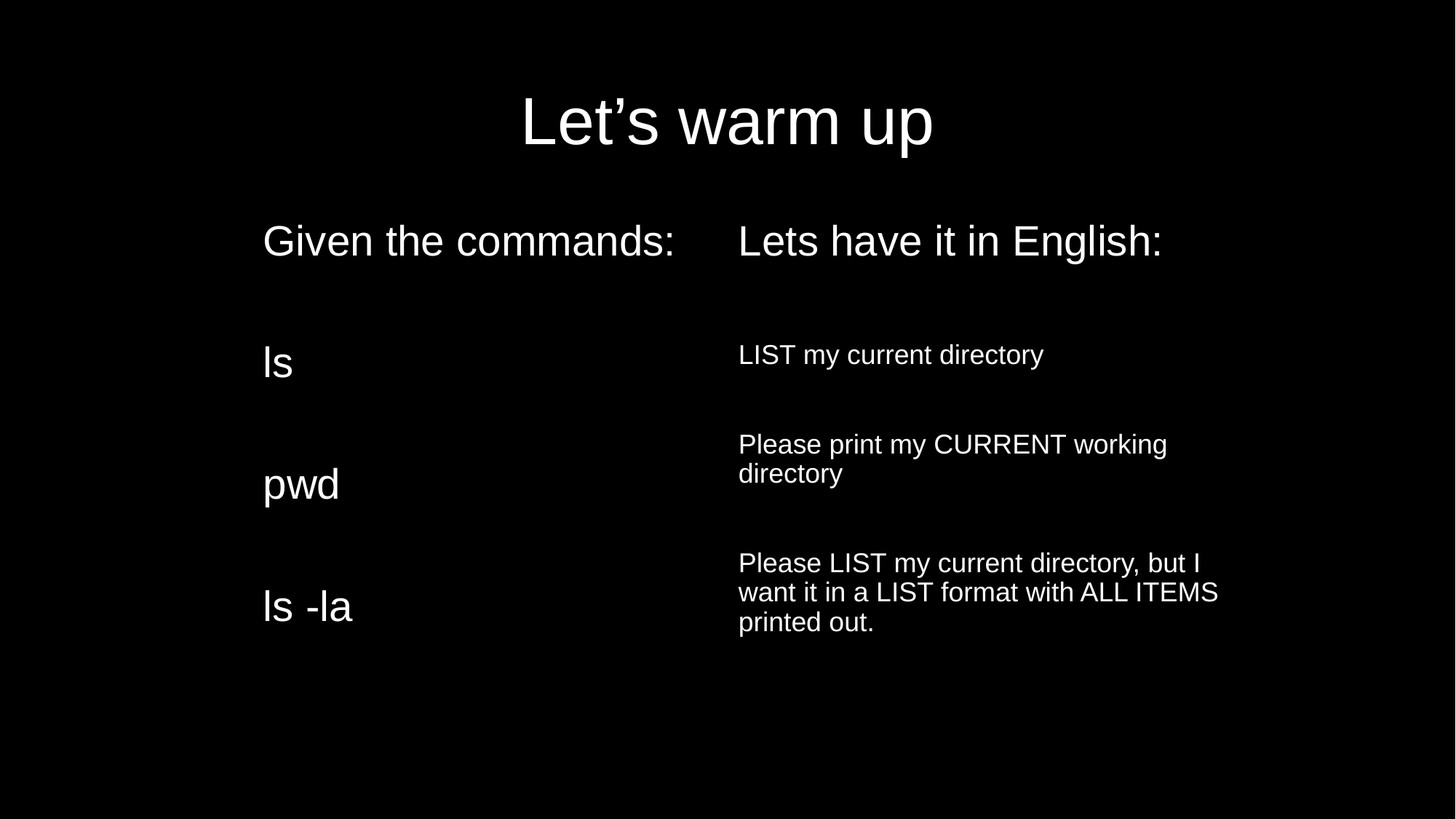

# Let’s warm up
Given the commands:

ls

pwd

ls -la

Lets have it in English:

LIST my current directory

Please print my CURRENT working directory

Please LIST my current directory, but I want it in a LIST format with ALL ITEMS printed out.